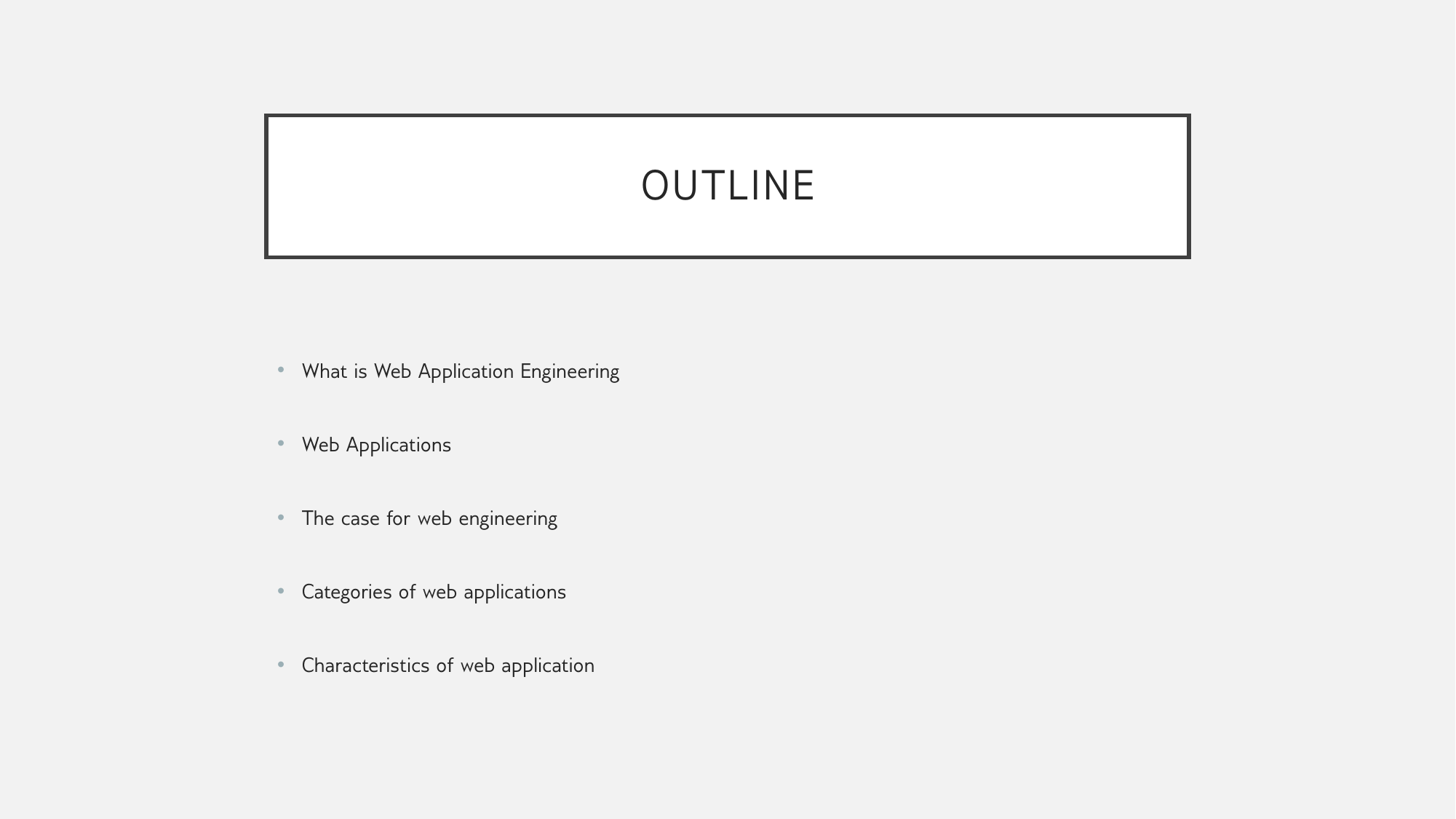

# Outline

What is Web Application Engineering

Web Applications

The case for web engineering

Categories of web applications

Characteristics of web application